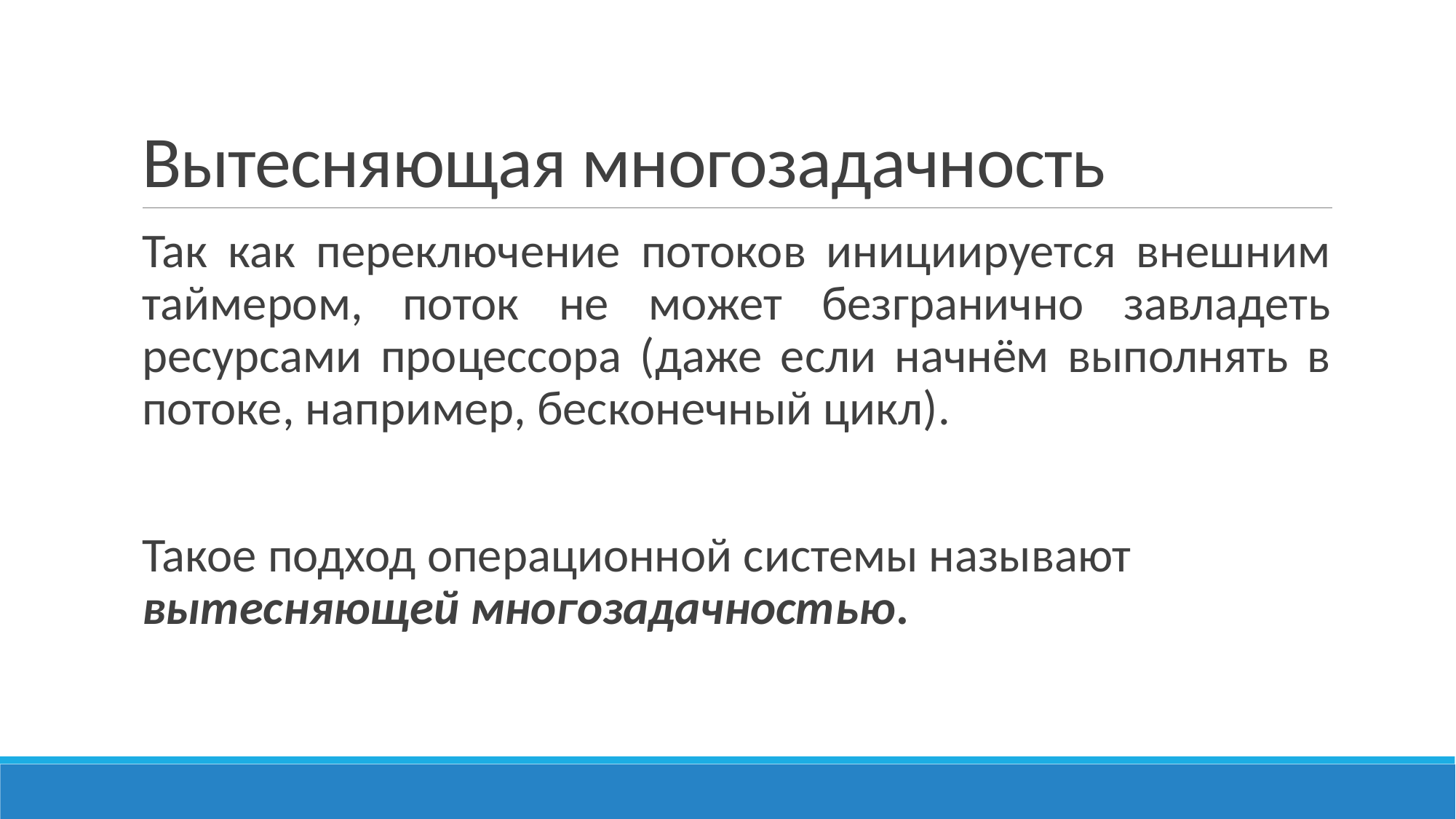

# Вытесняющая многозадачность
Так как переключение потоков инициируется внешним таймером, поток не может безгранично завладеть ресурсами процессора (даже если начнём выполнять в потоке, например, бесконечный цикл).

Такое подход операционной системы называют вытесняющей многозадачностью.